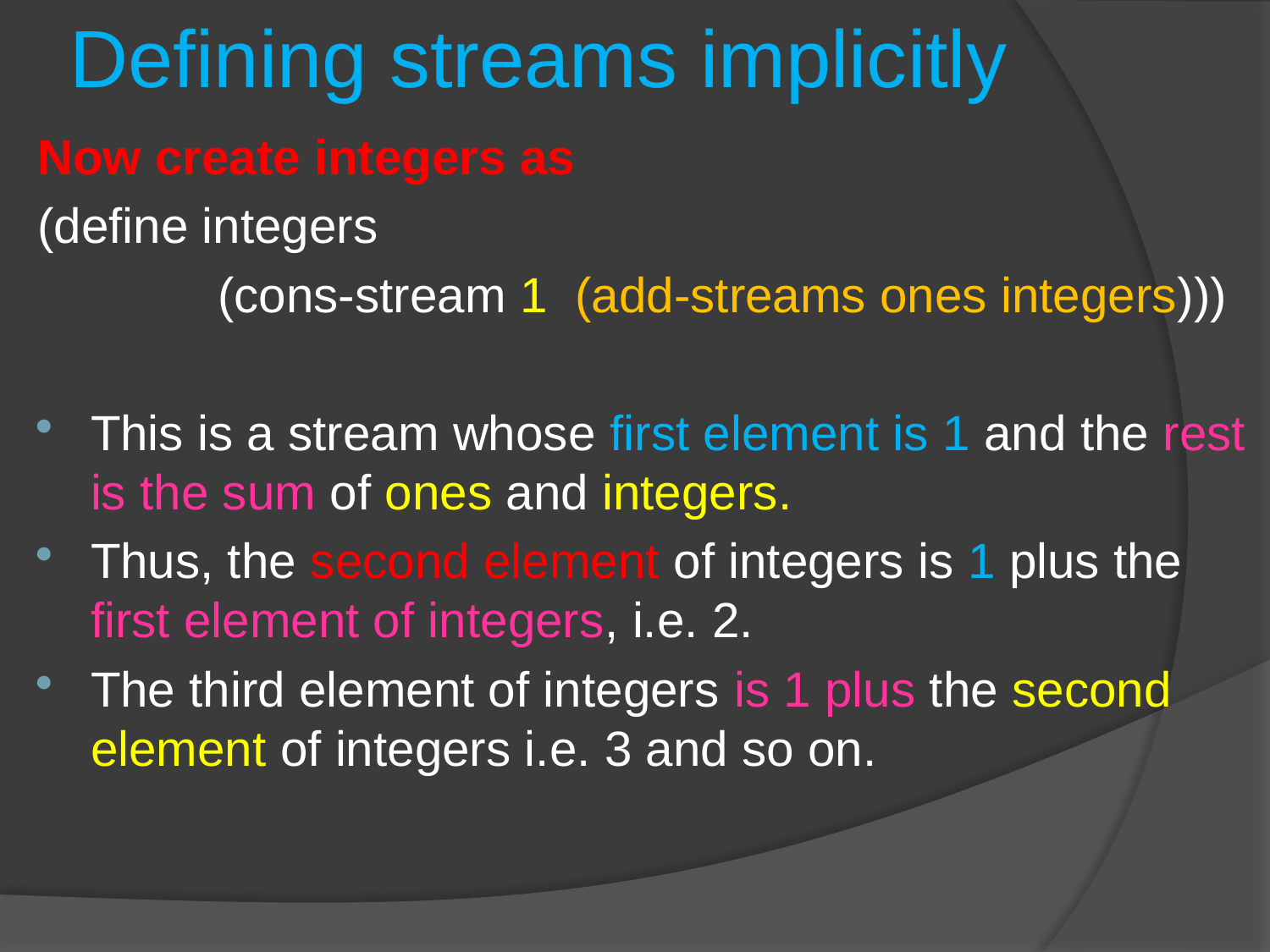

# Defining streams implicitly
Now create integers as
(define integers
		(cons-stream 1  (add-streams ones integers)))

This is a stream whose first element is 1 and the rest is the sum of ones and integers.
Thus, the second element of integers is 1 plus the first element of integers, i.e. 2.
The third element of integers is 1 plus the second element of integers i.e. 3 and so on.